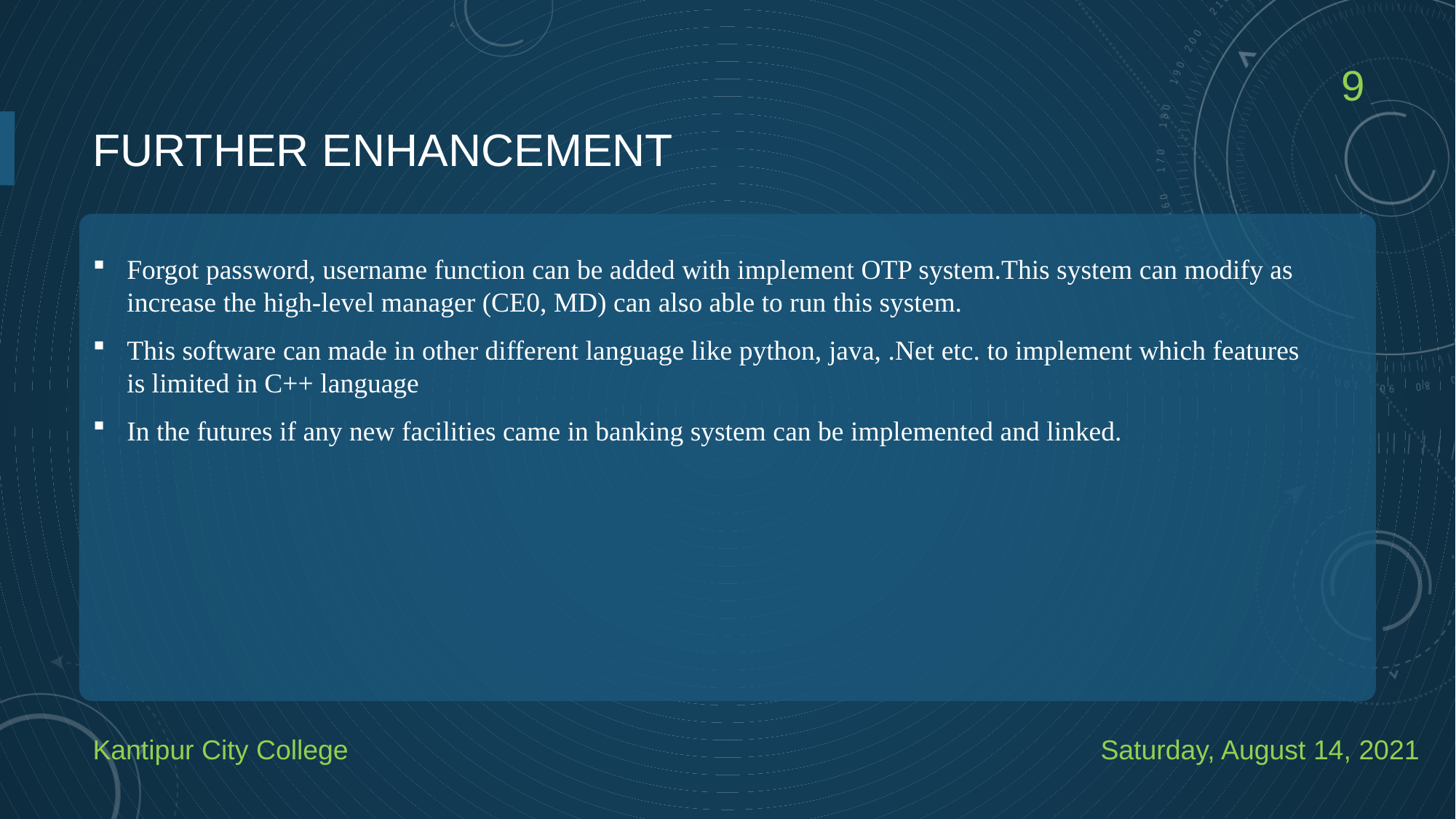

9
# Further enhancement
Forgot password, username function can be added with implement OTP system.This system can modify as increase the high-level manager (CE0, MD) can also able to run this system.
This software can made in other different language like python, java, .Net etc. to implement which features is limited in C++ language
In the futures if any new facilities came in banking system can be implemented and linked.
Kantipur City College
Saturday, August 14, 2021